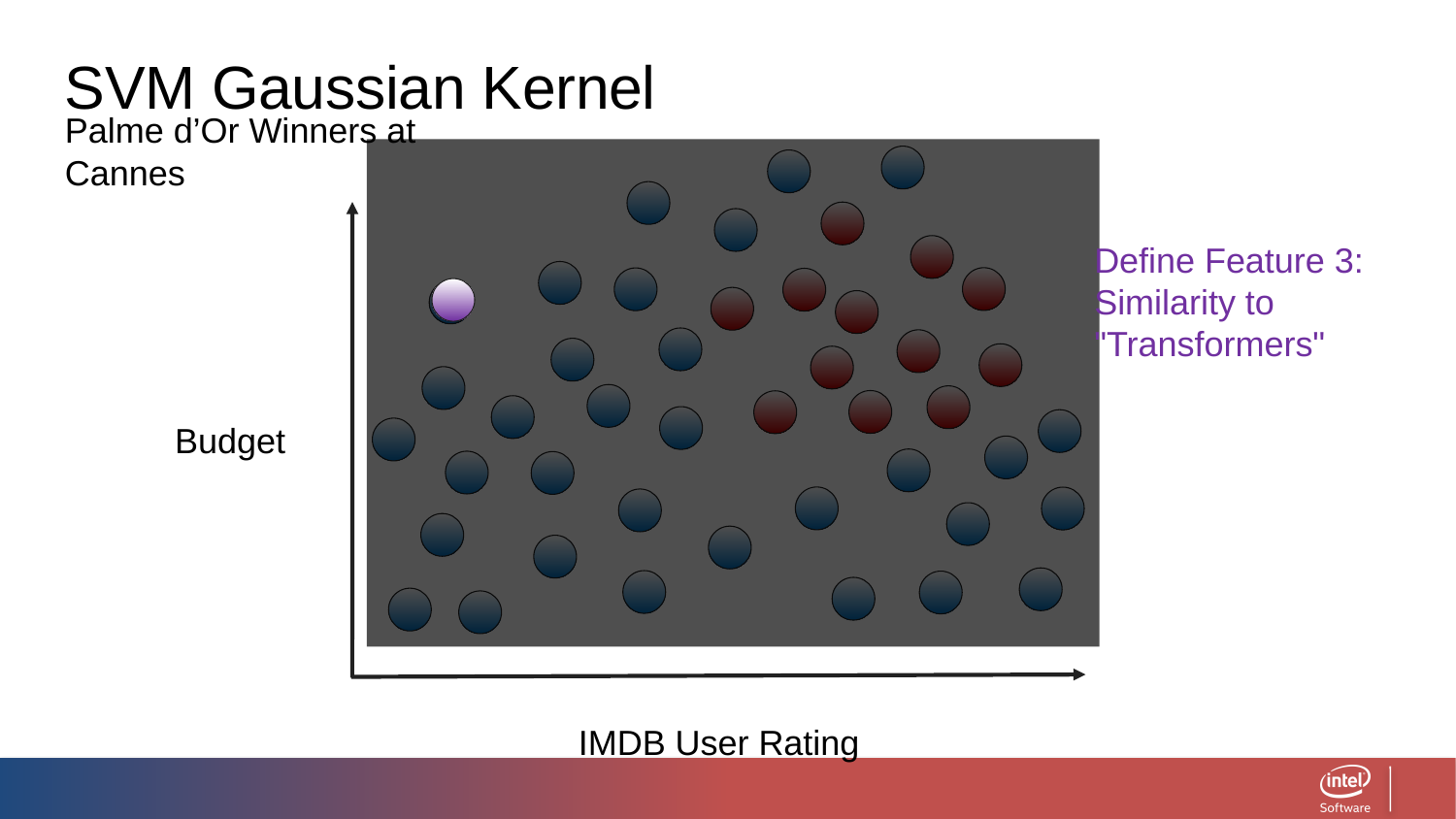

SVM Gaussian Kernel
Palme d’Or Winners at Cannes

Define Feature 3:
Similarity to
"Transformers"

Budget

IMDB User Rating